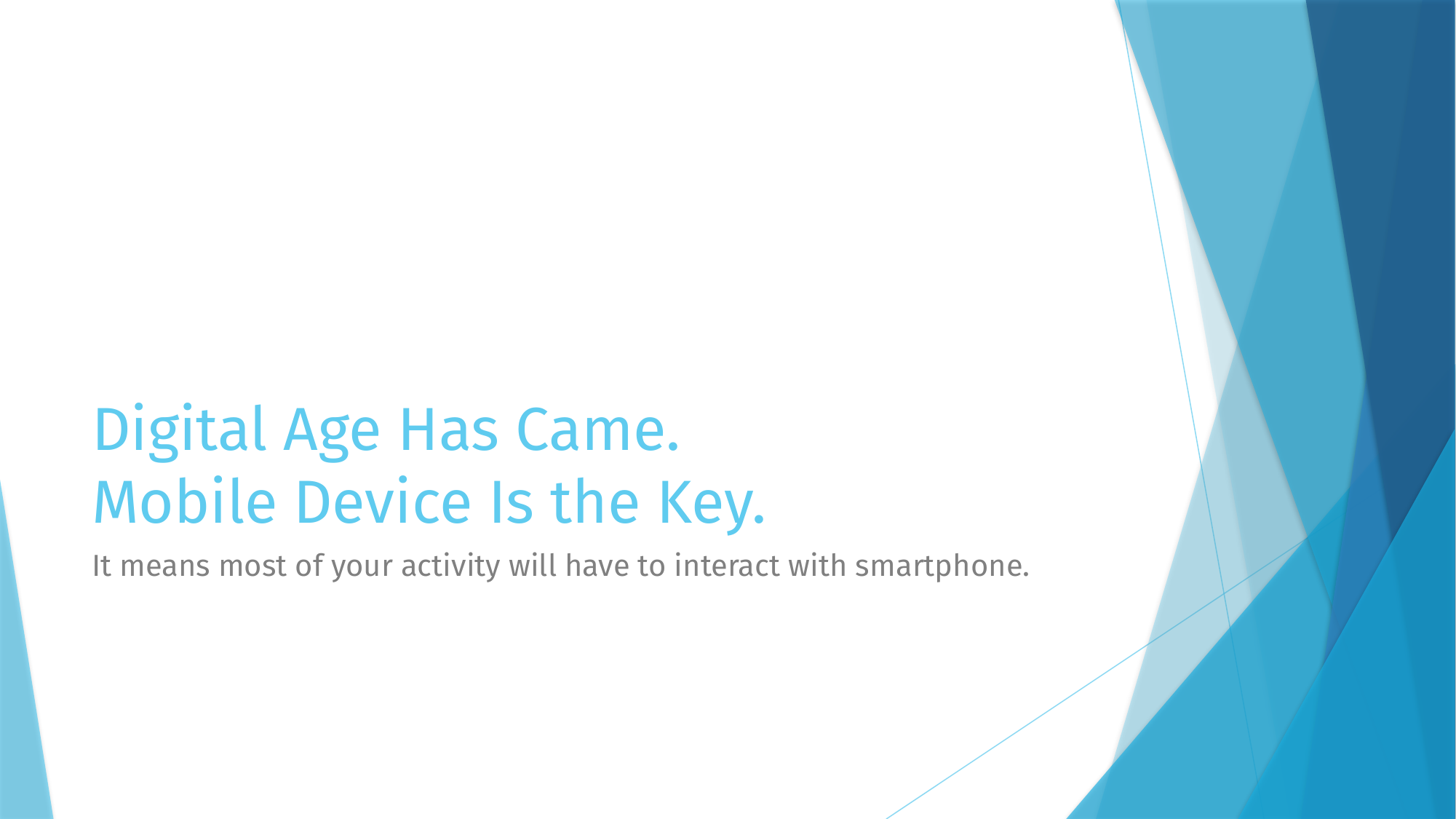

# Digital Age Has Came. Mobile Device Is the Key.
It means most of your activity will have to interact with smartphone.